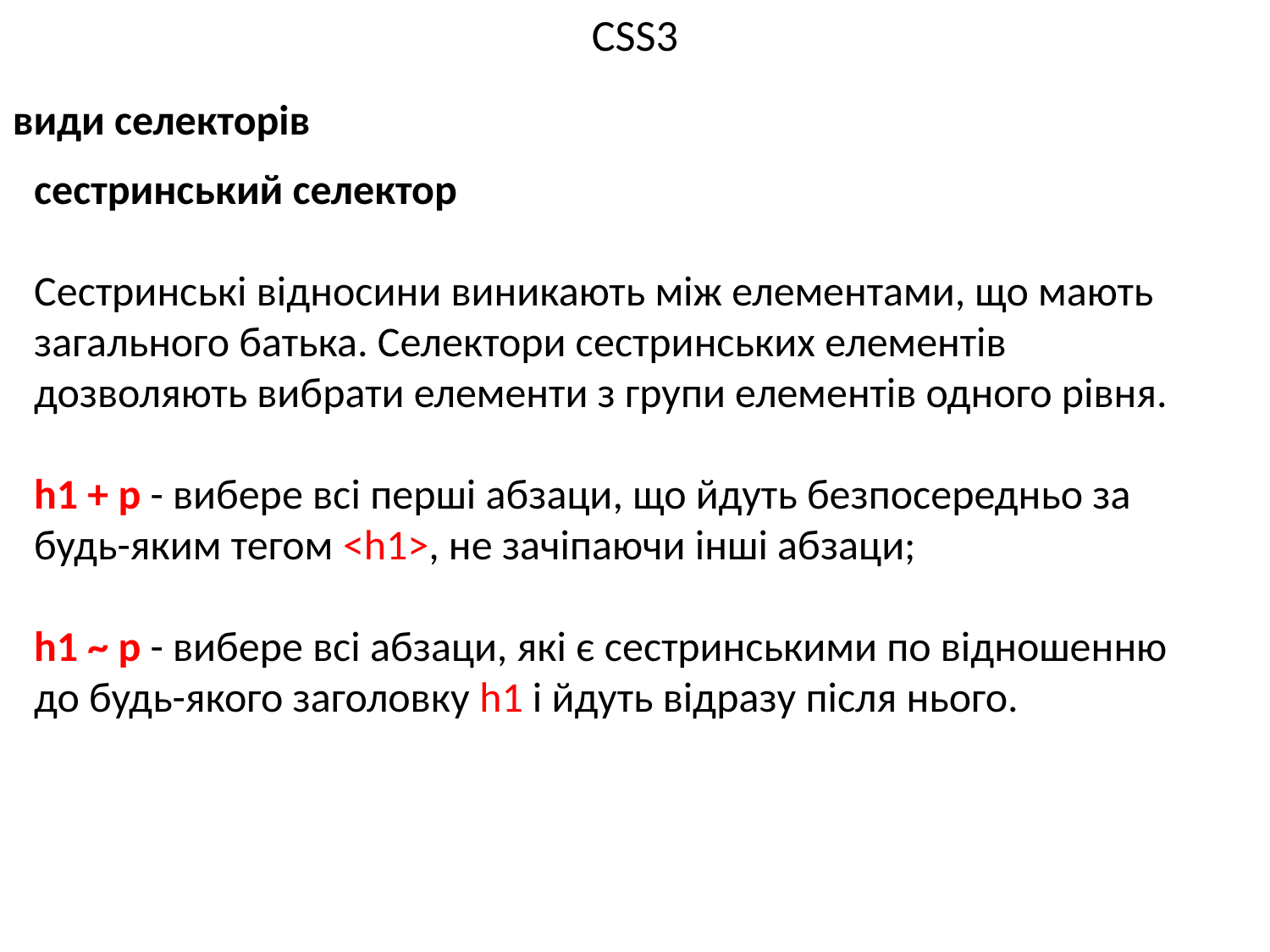

# CSS3
види селекторів
сестринський селектор
Сестринські відносини виникають між елементами, що мають загального батька. Селектори сестринських елементів дозволяють вибрати елементи з групи елементів одного рівня.
h1 + p - вибере всі перші абзаци, що йдуть безпосередньо за будь-яким тегом <h1>, не зачіпаючи інші абзаци;
h1 ~ p - вибере всі абзаци, які є сестринськими по відношенню до будь-якого заголовку h1 і йдуть відразу після нього.